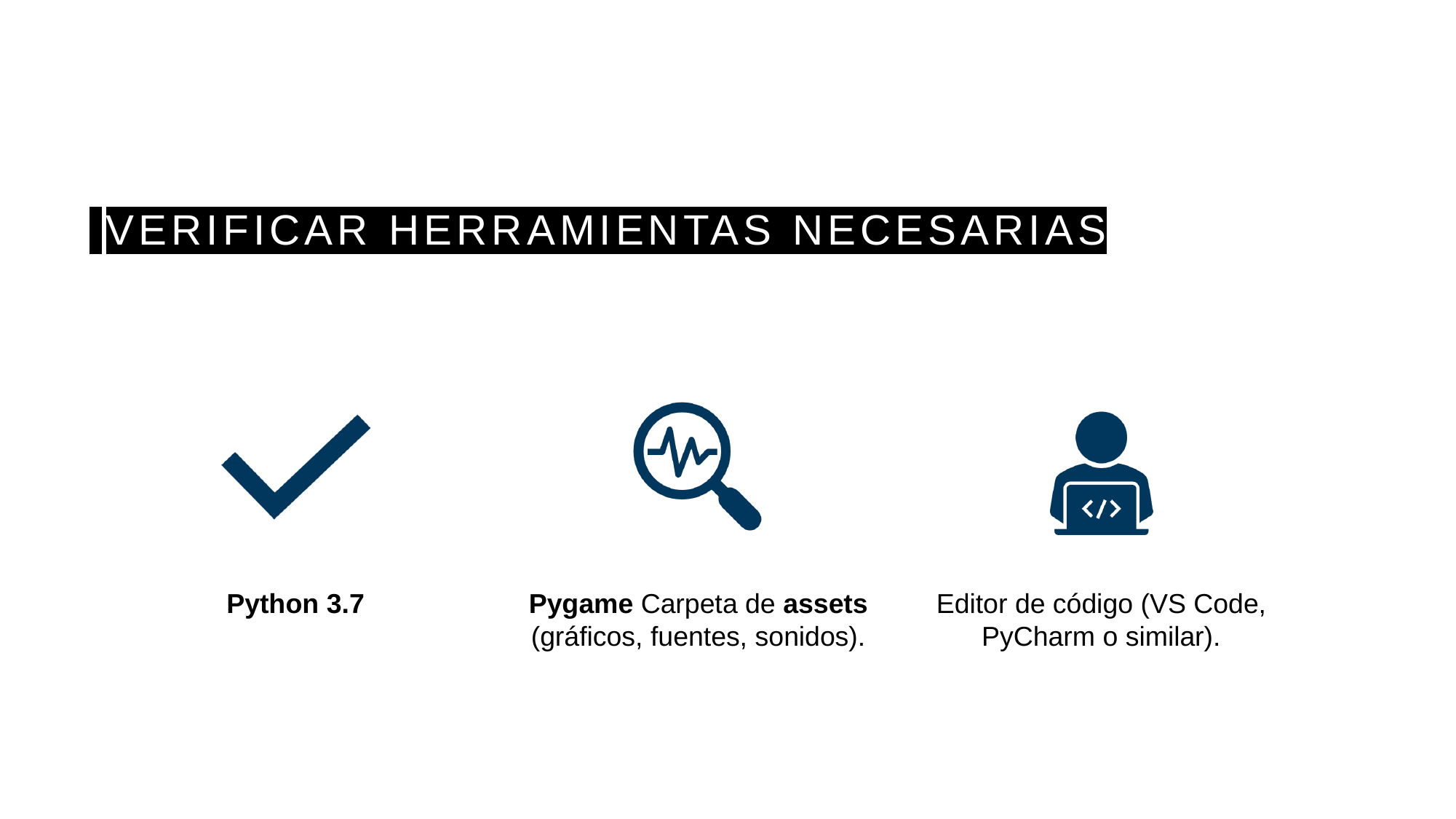

# Verificar herramientas necesarias
Python 3.7
Pygame Carpeta de assets (gráficos, fuentes, sonidos).
Editor de código (VS Code, PyCharm o similar).